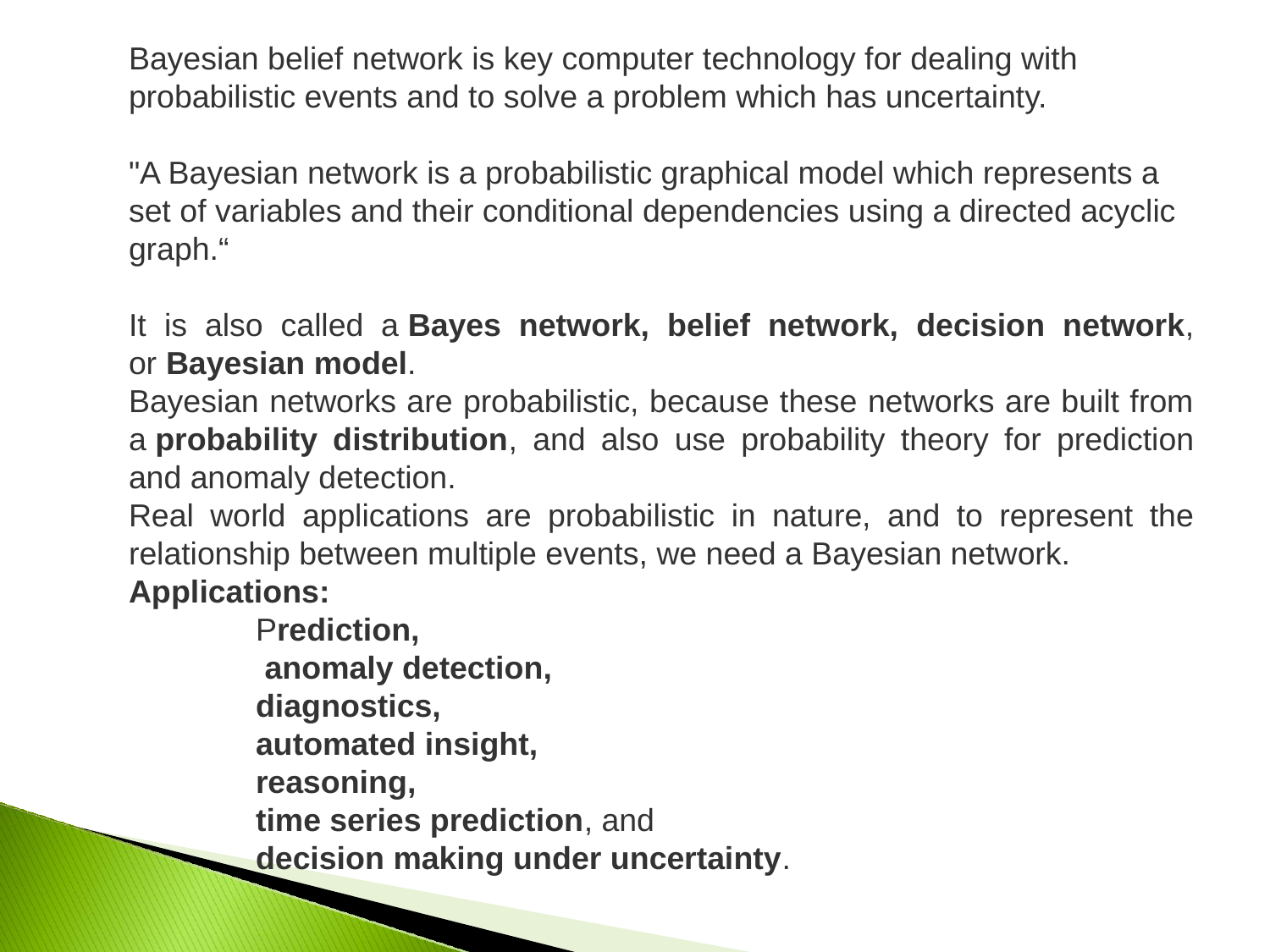

Bayesian belief network is key computer technology for dealing with probabilistic events and to solve a problem which has uncertainty.

"A Bayesian network is a probabilistic graphical model which represents a set of variables and their conditional dependencies using a directed acyclic graph.“

It is also called a Bayes network, belief network, decision network, or Bayesian model.
Bayesian networks are probabilistic, because these networks are built from a probability distribution, and also use probability theory for prediction and anomaly detection.
Real world applications are probabilistic in nature, and to represent the relationship between multiple events, we need a Bayesian network.
Applications:
 	Prediction,
	 anomaly detection,
	diagnostics,
 	automated insight,
	reasoning,
 	time series prediction, and
	decision making under uncertainty.